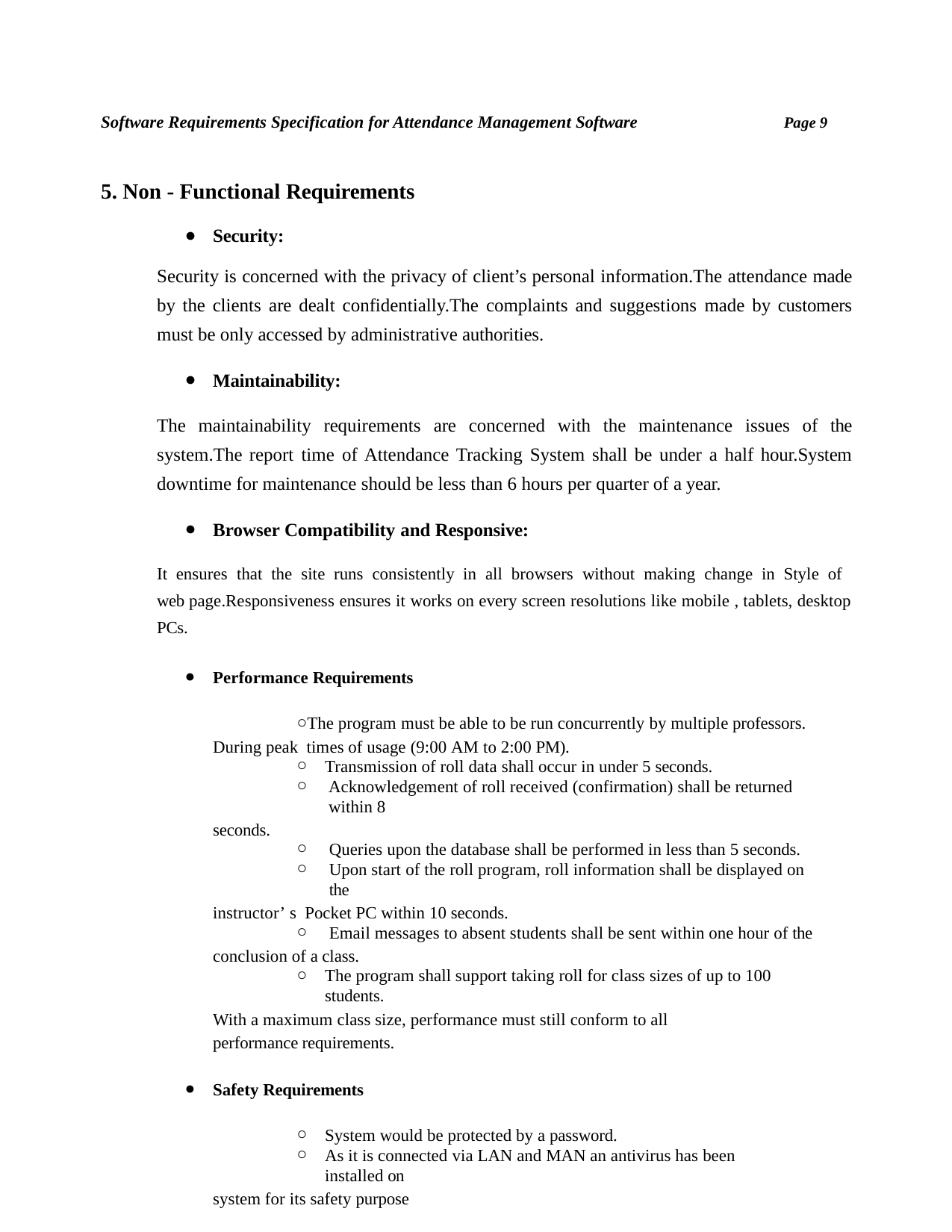

Software Requirements Specification for Attendance Management Software
Page 9
Non - Functional Requirements
Security:
Security is concerned with the privacy of client’s personal information.The attendance made by the clients are dealt confidentially.The complaints and suggestions made by customers must be only accessed by administrative authorities.

Maintainability:
The maintainability requirements are concerned with the maintenance issues of the system.The report time of Attendance Tracking System shall be under a half hour.System downtime for maintenance should be less than 6 hours per quarter of a year.

Browser Compatibility and Responsive:
It ensures that the site runs consistently in all browsers without making change in Style of  web page.Responsiveness ensures it works on every screen resolutions like mobile , tablets, desktop PCs.

Performance Requirements

The program must be able to be run concurrently by multiple professors. During peak times of usage (9:00 AM to 2:00 PM).
Transmission of roll data shall occur in under 5 seconds.
Acknowledgement of roll received (confirmation) shall be returned within 8
seconds.
Queries upon the database shall be performed in less than 5 seconds.
Upon start of the roll program, roll information shall be displayed on the
instructor’ s Pocket PC within 10 seconds.
Email messages to absent students shall be sent within one hour of the
conclusion of a class.
The program shall support taking roll for class sizes of up to 100 students.
With a maximum class size, performance must still conform to all performance requirements.

Safety Requirements

System would be protected by a password.
As it is connected via LAN and MAN an antivirus has been installed on
system for its safety purpose